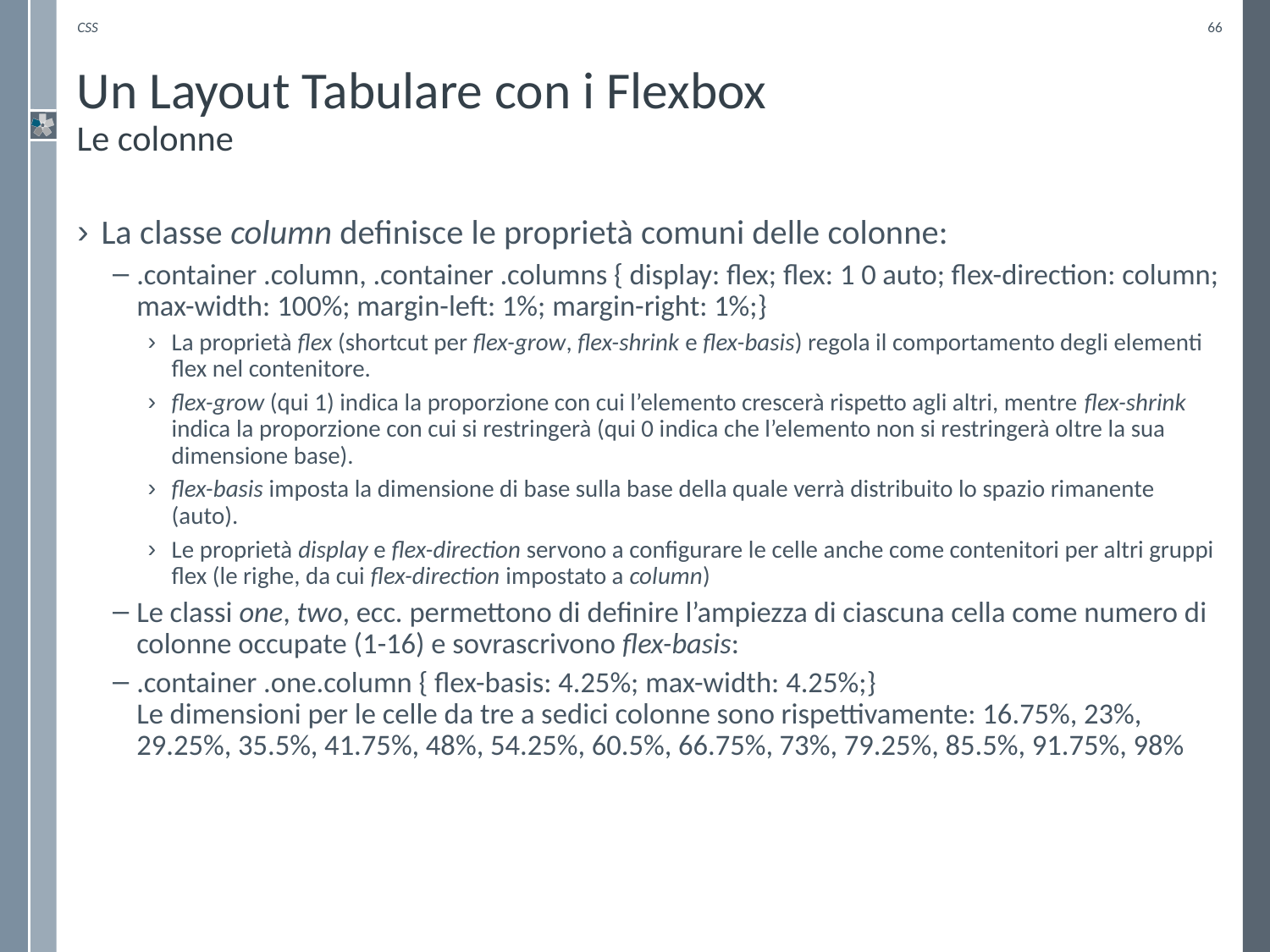

CSS
66
# Un Layout Tabulare con i Flexbox Le colonne
La classe column definisce le proprietà comuni delle colonne:
.container .column, .container .columns { display: flex; flex: 1 0 auto; flex-direction: column; max-width: 100%; margin-left: 1%; margin-right: 1%;}
La proprietà flex (shortcut per flex-grow, flex-shrink e flex-basis) regola il comportamento degli elementi flex nel contenitore.
flex-grow (qui 1) indica la proporzione con cui l’elemento crescerà rispetto agli altri, mentre flex-shrink indica la proporzione con cui si restringerà (qui 0 indica che l’elemento non si restringerà oltre la sua dimensione base).
flex-basis imposta la dimensione di base sulla base della quale verrà distribuito lo spazio rimanente (auto).
Le proprietà display e flex-direction servono a configurare le celle anche come contenitori per altri gruppi flex (le righe, da cui flex-direction impostato a column)
Le classi one, two, ecc. permettono di definire l’ampiezza di ciascuna cella come numero di colonne occupate (1-16) e sovrascrivono flex-basis:
.container .one.column { flex-basis: 4.25%; max-width: 4.25%;}
Le dimensioni per le celle da tre a sedici colonne sono rispettivamente: 16.75%, 23%, 29.25%, 35.5%, 41.75%, 48%, 54.25%, 60.5%, 66.75%, 73%, 79.25%, 85.5%, 91.75%, 98%